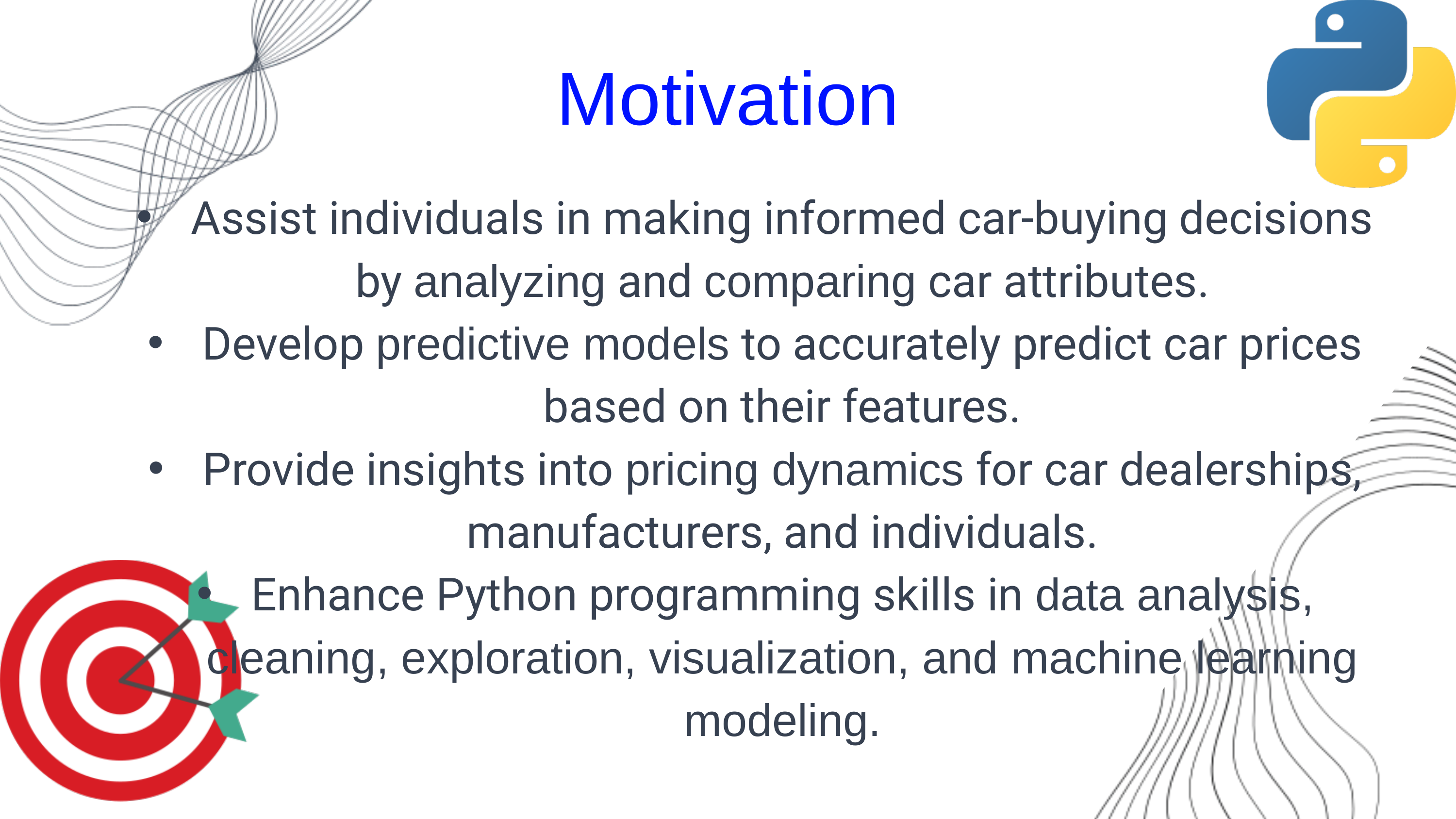

Motivation
Assist individuals in making informed car-buying decisions by analyzing and comparing car attributes.
Develop predictive models to accurately predict car prices based on their features.
Provide insights into pricing dynamics for car dealerships, manufacturers, and individuals.
Enhance Python programming skills in data analysis, cleaning, exploration, visualization, and machine learning modeling.